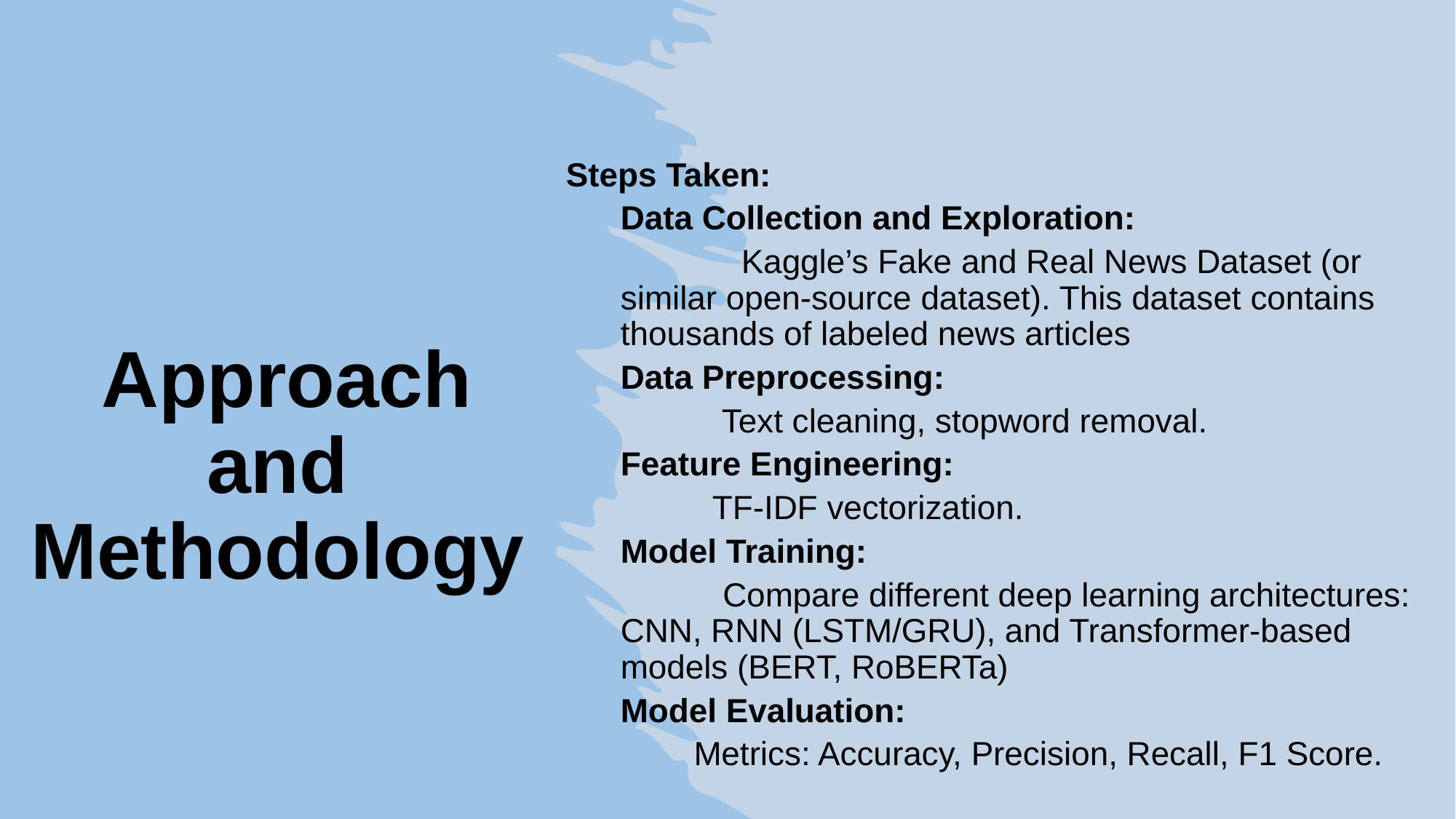

Steps Taken:
Data Collection and Exploration:
             Kaggle’s Fake and Real News Dataset (or similar open-source dataset). This dataset contains thousands of labeled news articles
Data Preprocessing:
     Text cleaning, stopword removal.
Feature Engineering:
    TF-IDF vectorization.
Model Training:
           Compare different deep learning architectures: CNN, RNN (LSTM/GRU), and Transformer-based models (BERT, RoBERTa)
Model Evaluation:
  Metrics: Accuracy, Precision, Recall, F1 Score.

# Approach and Methodology